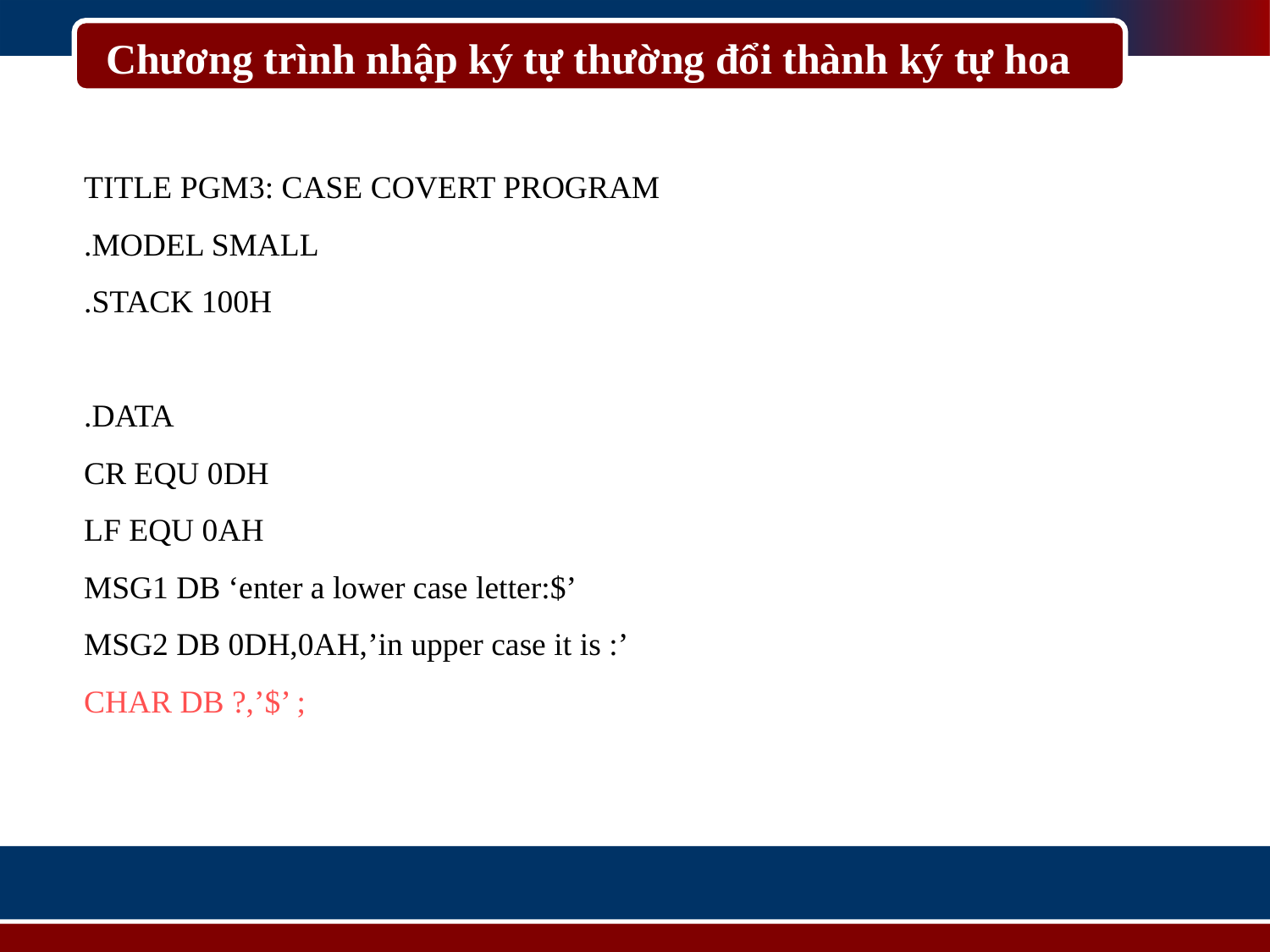

# Chương trình nhập ký tự thường đổi thành ký tự hoa
TITLE PGM3: CASE COVERT PROGRAM
.MODEL SMALL
.STACK 100H

.DATA
CR EQU 0DH
LF EQU 0AH
MSG1 DB ‘enter a lower case letter:$’
MSG2 DB 0DH,0AH,’in upper case it is :’
CHAR DB ?,’$’ ;